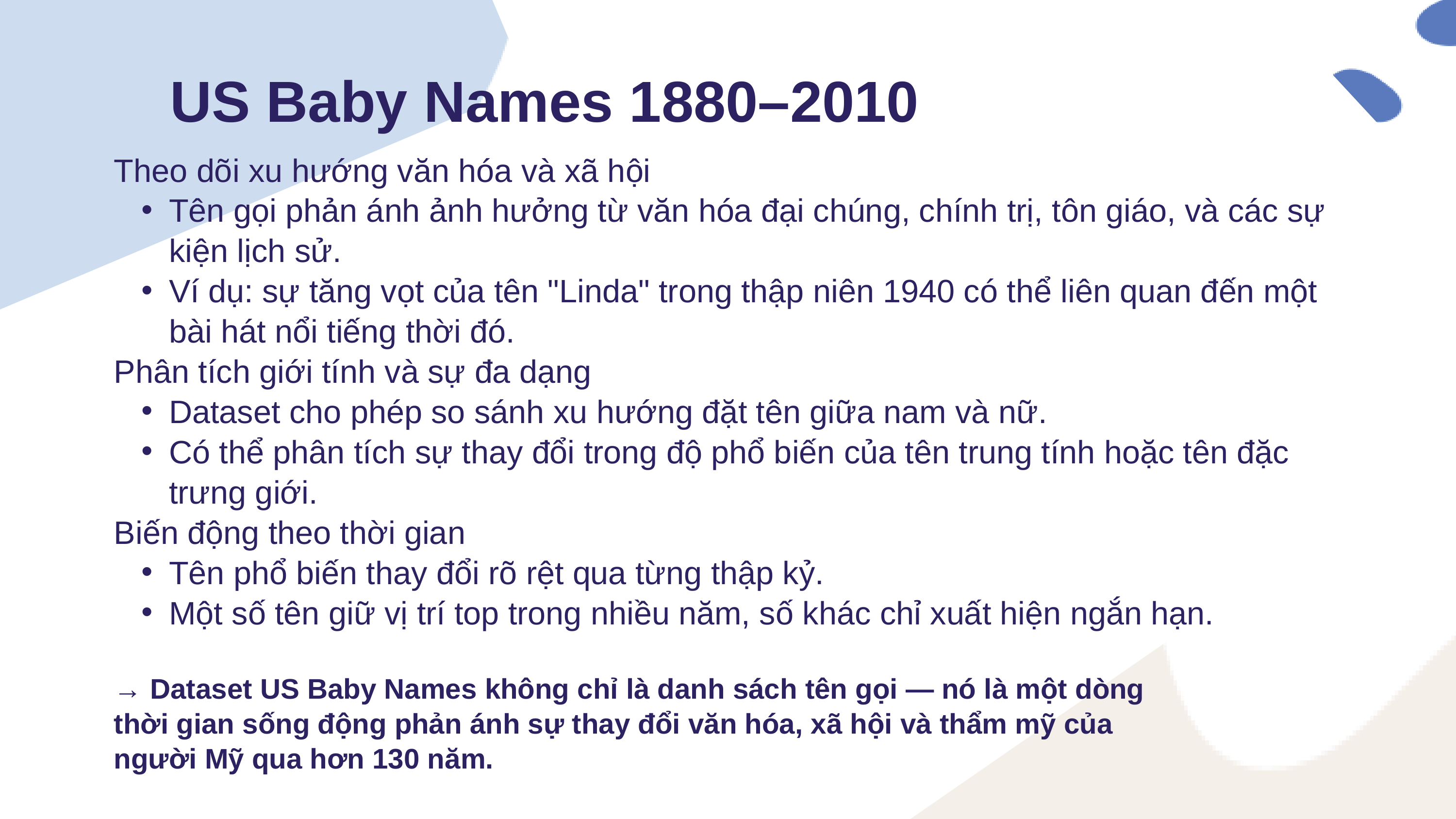

US Baby Names 1880–2010
Theo dõi xu hướng văn hóa và xã hội
Tên gọi phản ánh ảnh hưởng từ văn hóa đại chúng, chính trị, tôn giáo, và các sự kiện lịch sử.
Ví dụ: sự tăng vọt của tên "Linda" trong thập niên 1940 có thể liên quan đến một bài hát nổi tiếng thời đó.
Phân tích giới tính và sự đa dạng
Dataset cho phép so sánh xu hướng đặt tên giữa nam và nữ.
Có thể phân tích sự thay đổi trong độ phổ biến của tên trung tính hoặc tên đặc trưng giới.
Biến động theo thời gian
Tên phổ biến thay đổi rõ rệt qua từng thập kỷ.
Một số tên giữ vị trí top trong nhiều năm, số khác chỉ xuất hiện ngắn hạn.

→ Dataset US Baby Names không chỉ là danh sách tên gọi — nó là một dòng thời gian sống động phản ánh sự thay đổi văn hóa, xã hội và thẩm mỹ của người Mỹ qua hơn 130 năm.